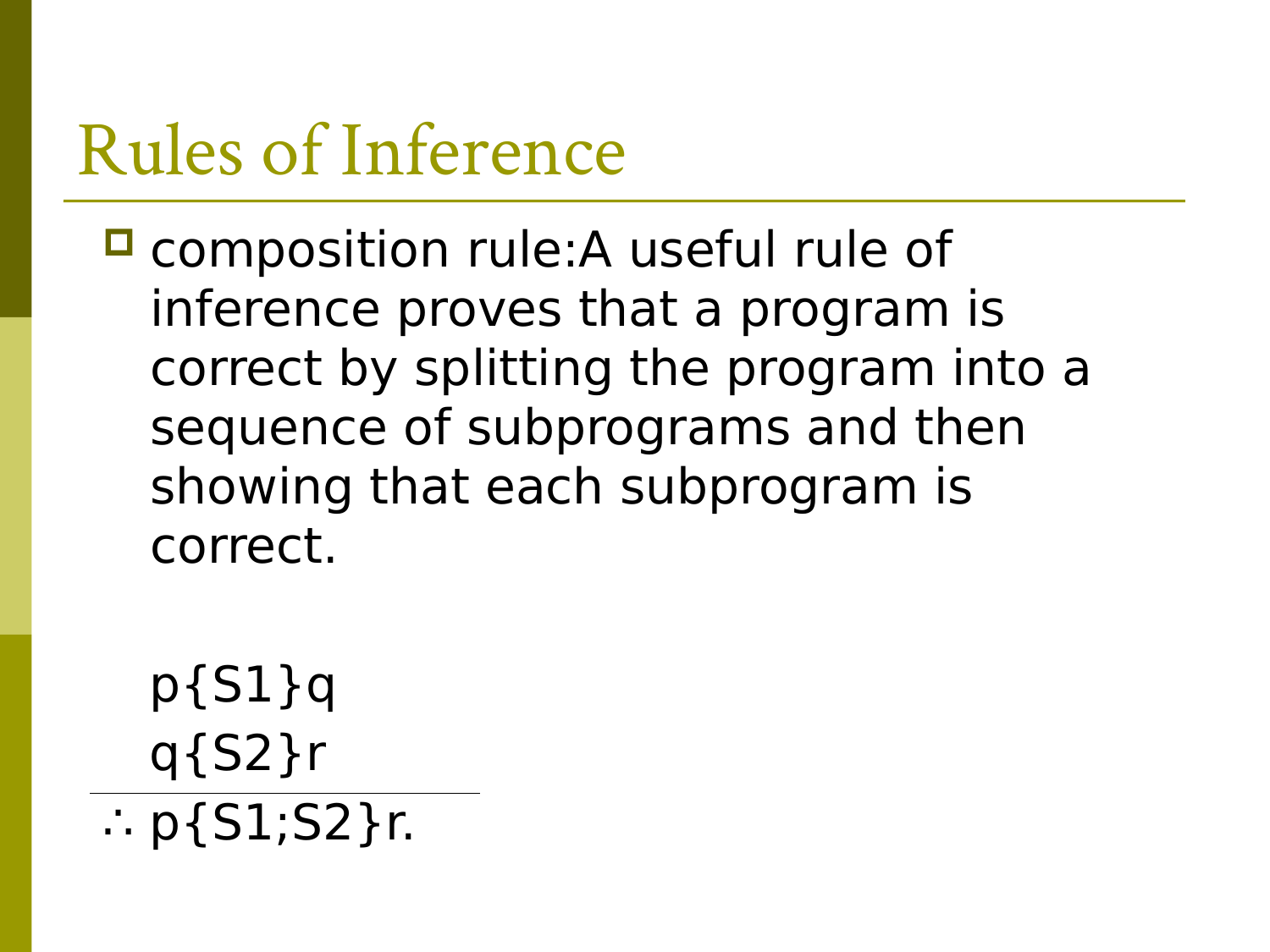

# Rules of Inference
composition rule:A useful rule of inference proves that a program is correct by splitting the program into a sequence of subprograms and then showing that each subprogram is correct.

   p{S1}q
   q{S2}r
∴ p{S1;S2}r.